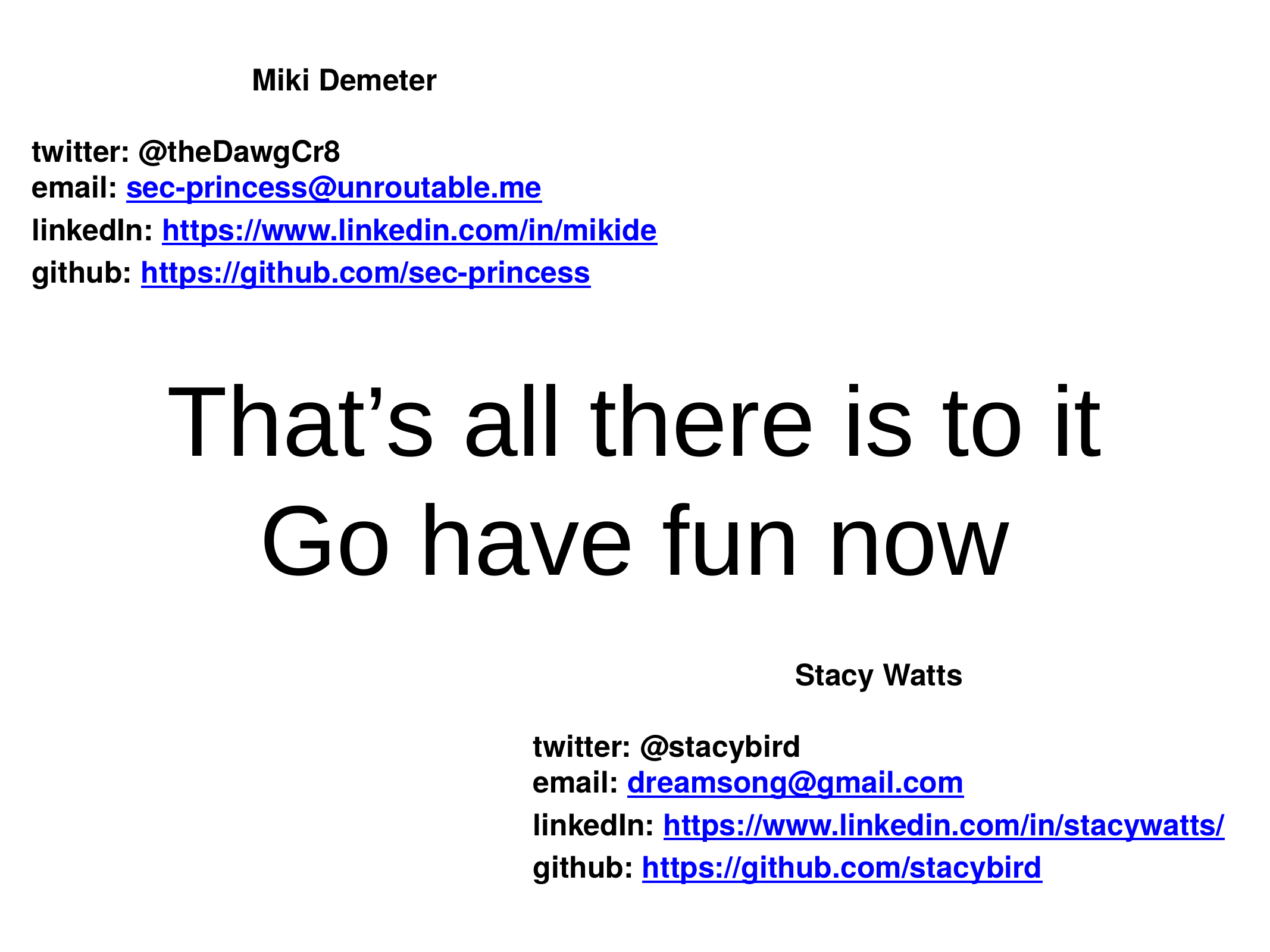

Miki Demeter

twitter: @theDawgCr8
email: sec-princess@unroutable.me
linkedIn: https://www.linkedin.com/in/mikide
github: https://github.com/sec-princess
# That’s all there is to it
Go have fun now
Stacy Watts

twitter: @stacybird
email: dreamsong@gmail.com
linkedIn: https://www.linkedin.com/in/stacywatts/
github: https://github.com/stacybird